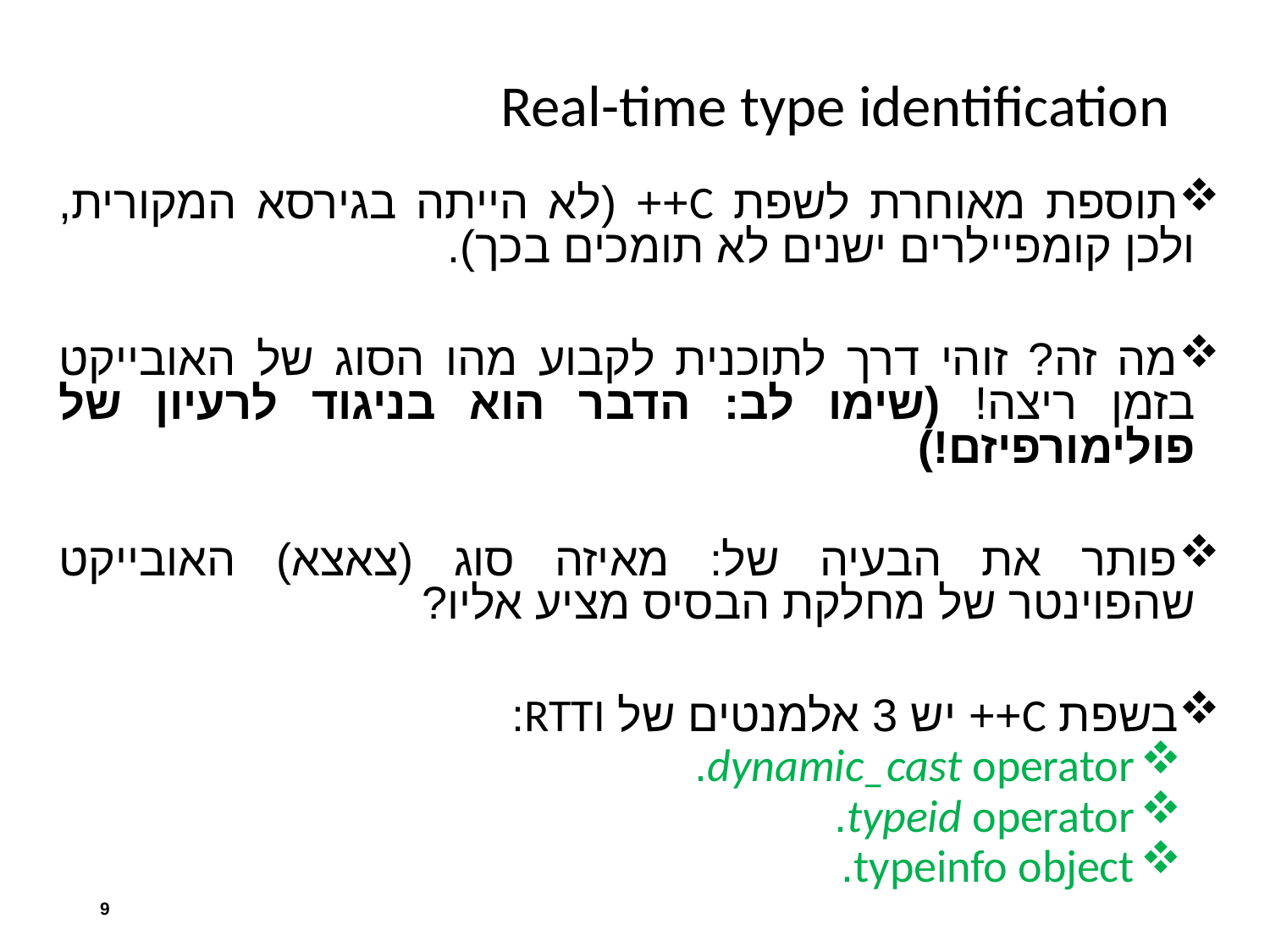

# Real-time type identification
תוספת מאוחרת לשפת C++ (לא הייתה בגירסא המקורית, ולכן קומפיילרים ישנים לא תומכים בכך).

מה זה? זוהי דרך לתוכנית לקבוע מהו הסוג של האובייקט בזמן ריצה! (שימו לב: הדבר הוא בניגוד לרעיון של פולימורפיזם!)

פותר את הבעיה של: מאיזה סוג (צאצא) האובייקט שהפוינטר של מחלקת הבסיס מציע אליו?

בשפת C++ יש 3 אלמנטים של RTTI:
dynamic_cast operator.
typeid operator.
typeinfo object.

9